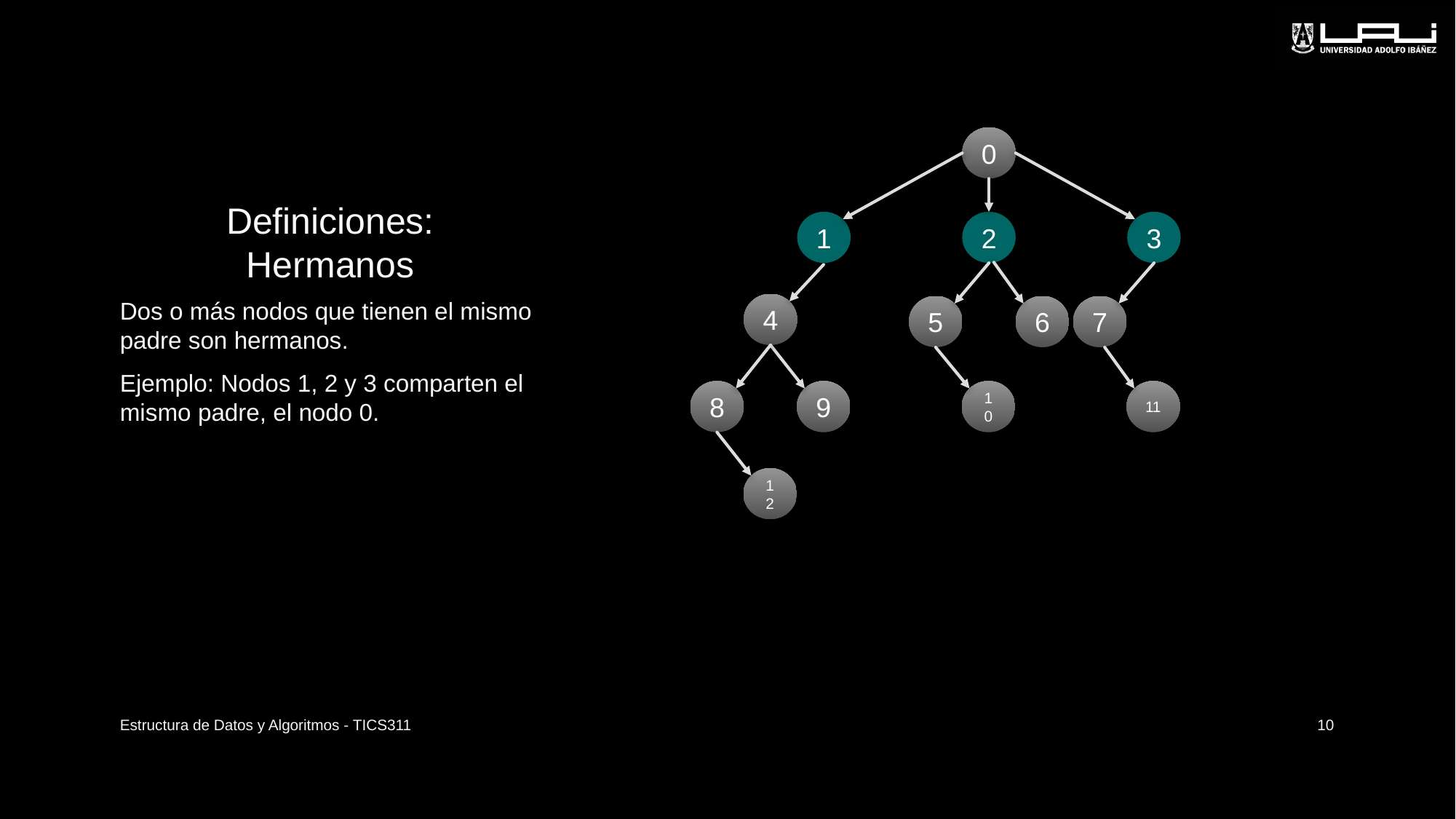

# Definiciones: Hermanos

0
1
2
3
Dos o más nodos que tienen el mismo padre son hermanos.
Ejemplo: Nodos 1, 2 y 3 comparten el mismo padre, el nodo 0.
4
5
6
7
8
9
10
11
12
Estructura de Datos y Algoritmos - TICS311
10